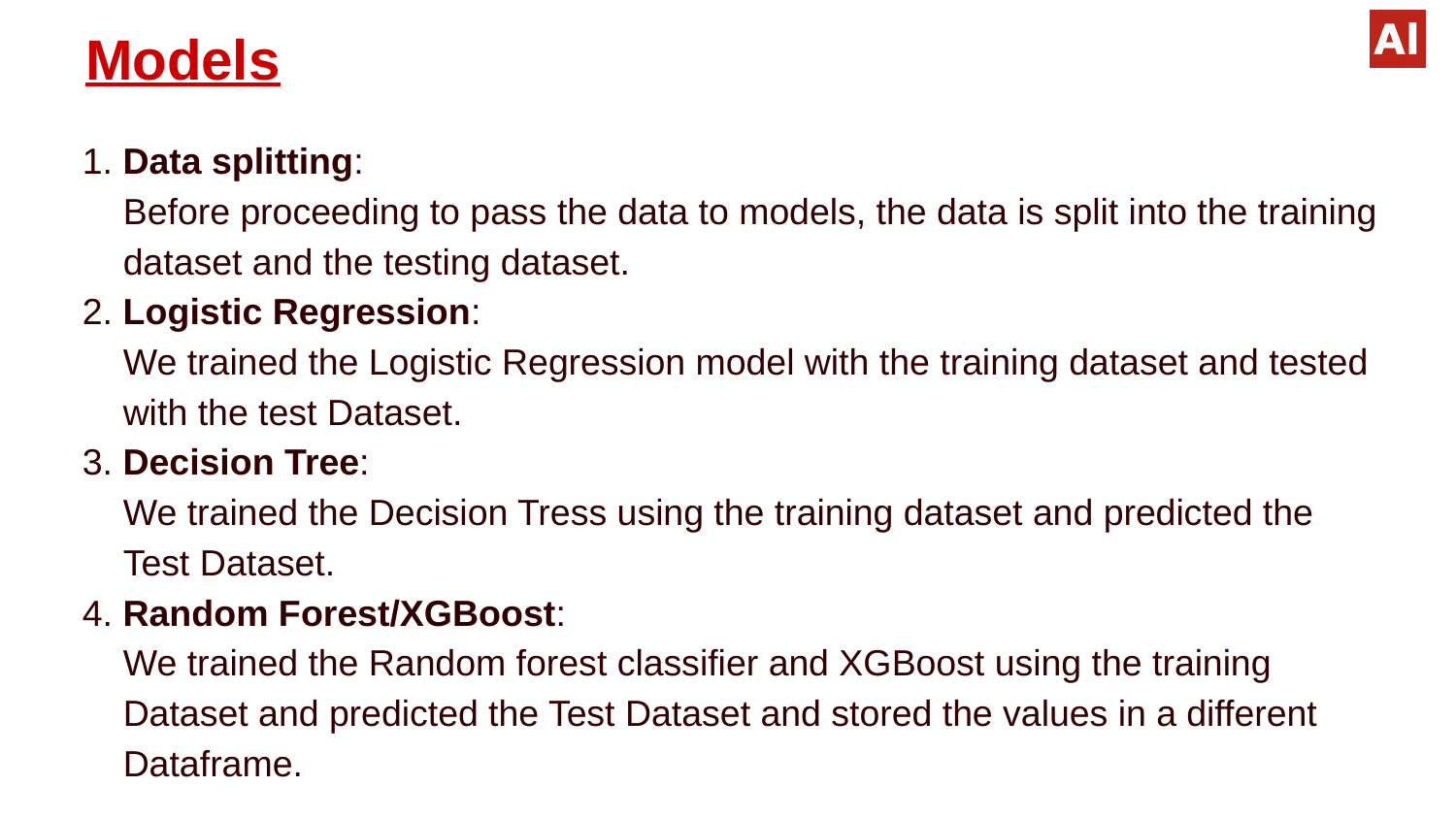

# Models
1. Data splitting:
    Before proceeding to pass the data to models, the data is split into the training
    dataset and the testing dataset.
2. Logistic Regression:
    We trained the Logistic Regression model with the training dataset and tested
    with the test Dataset.
3. Decision Tree:
    We trained the Decision Tress using the training dataset and predicted the
    Test Dataset.
4. Random Forest/XGBoost:
    We trained the Random forest classifier and XGBoost using the training
    Dataset and predicted the Test Dataset and stored the values in a different
    Dataframe.